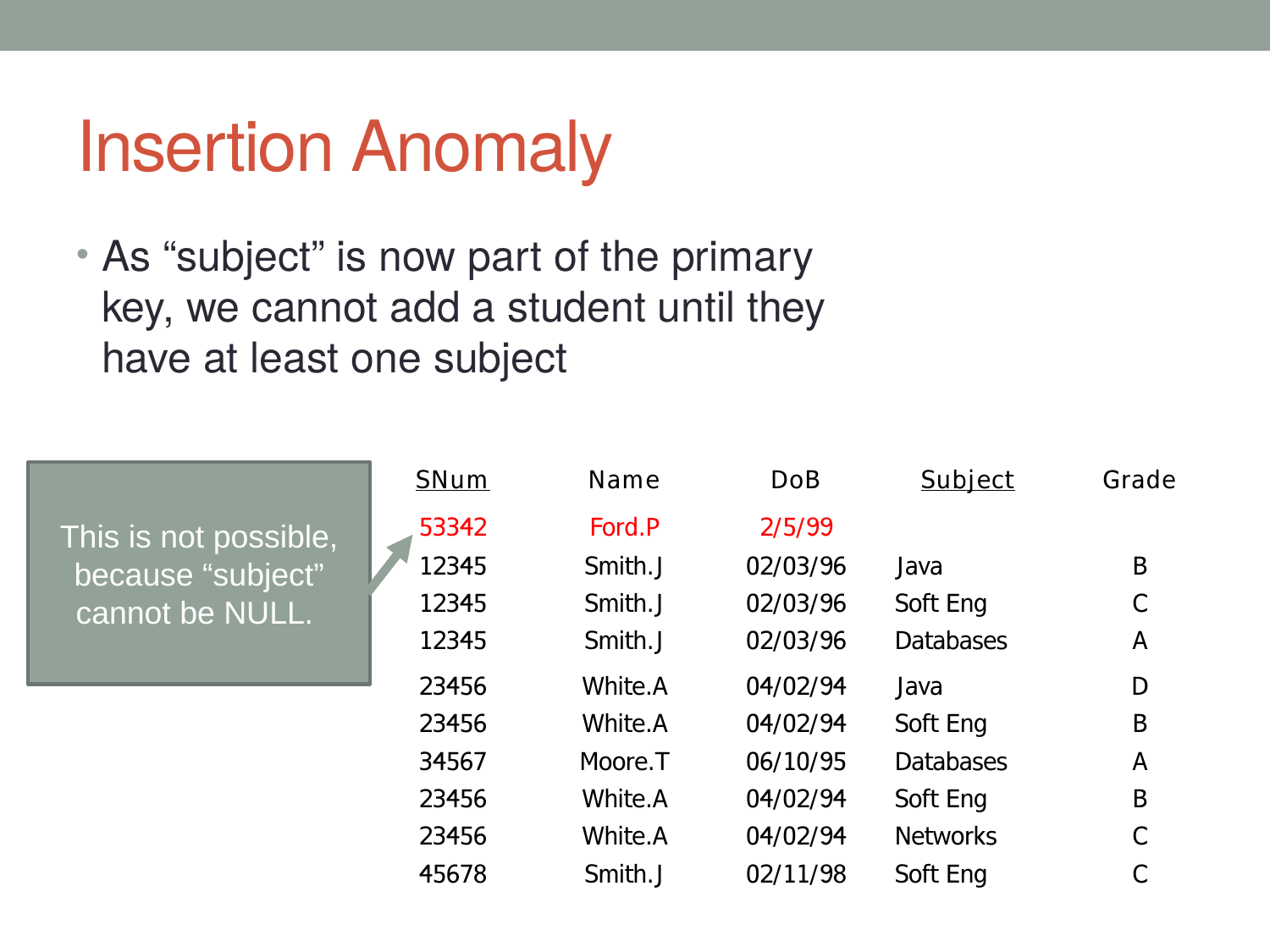

# Insertion Anomaly
As “subject” is now part of the primary key, we cannot add a student until they have at least one subject
This is not possible, because “subject” cannot be NULL.
| SNum | Name | DoB | Subject | Grade |
| --- | --- | --- | --- | --- |
| 53342 | Ford.P | 2/5/99 |  |  |
| 12345 | Smith.J | 02/03/96 | Java | B |
| 12345 | Smith.J | 02/03/96 | Soft Eng | C |
| 12345 | Smith.J | 02/03/96 | Databases | A |
| 23456 | White.A | 04/02/94 | Java | D |
| 23456 | White.A | 04/02/94 | Soft Eng | B |
| 34567 | Moore.T | 06/10/95 | Databases | A |
| 23456 | White.A | 04/02/94 | Soft Eng | B |
| 23456 | White.A | 04/02/94 | Networks | C |
| 45678 | Smith.J | 02/11/98 | Soft Eng | C |